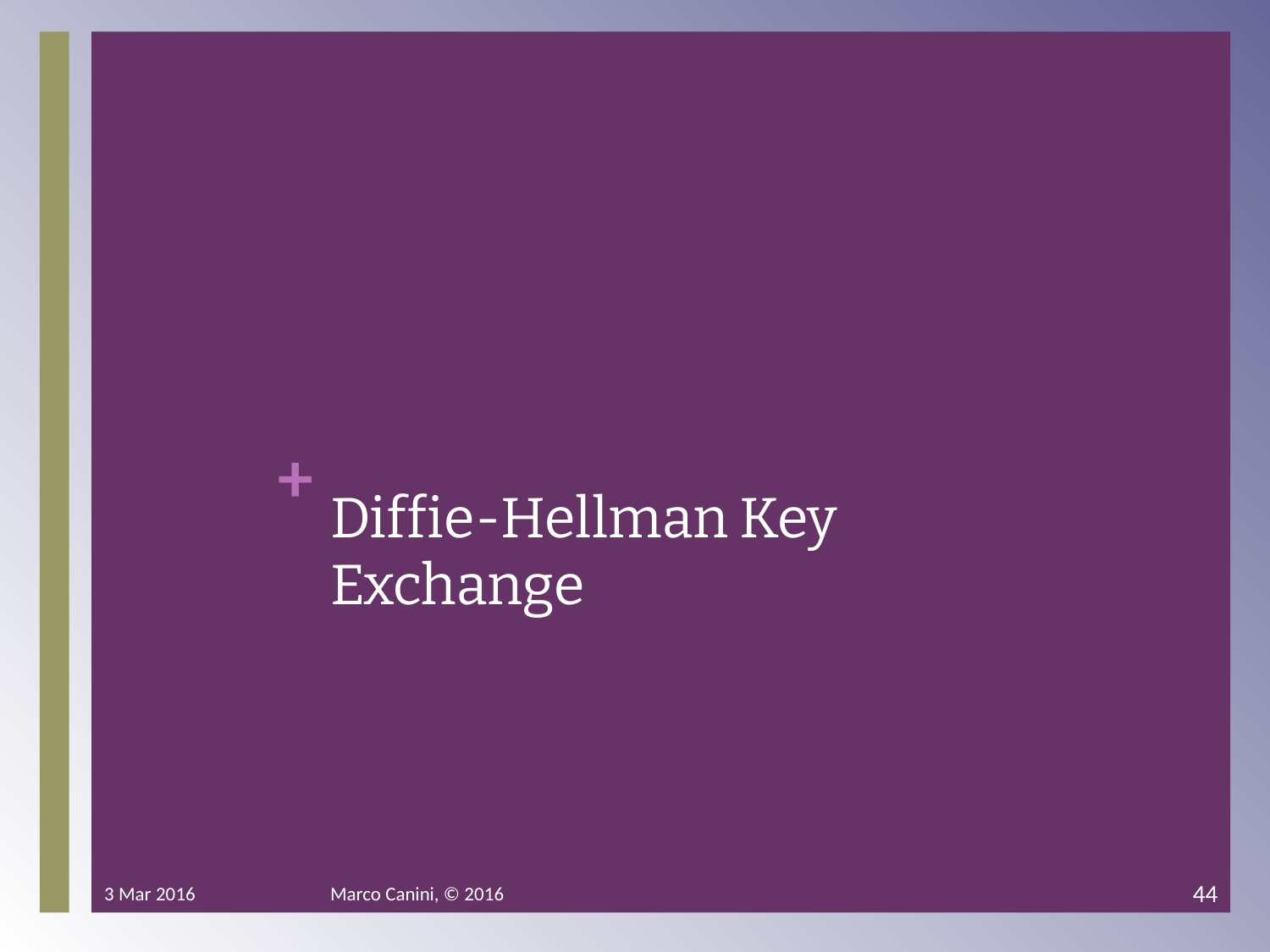

# Diffie-Hellman Key Exchange

3 Mar 2016
Marco Canini, © 2016
44